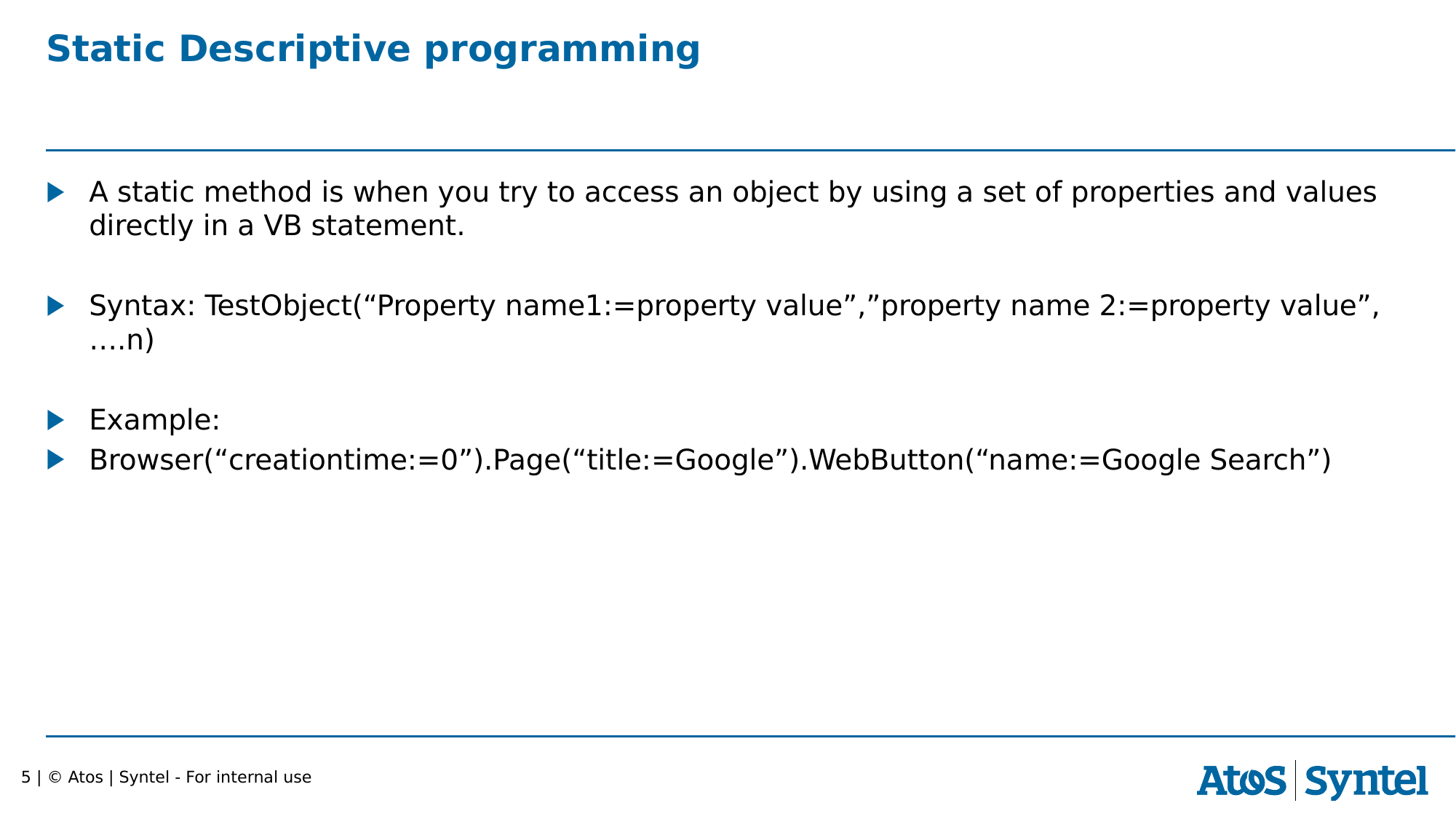

# Static Descriptive programming
A static method is when you try to access an object by using a set of properties and values directly in a VB statement.

Syntax: TestObject(“Property name1:=property value”,”property name 2:=property value”,….n)

Example:
Browser(“creationtime:=0”).Page(“title:=Google”).WebButton(“name:=Google Search”)